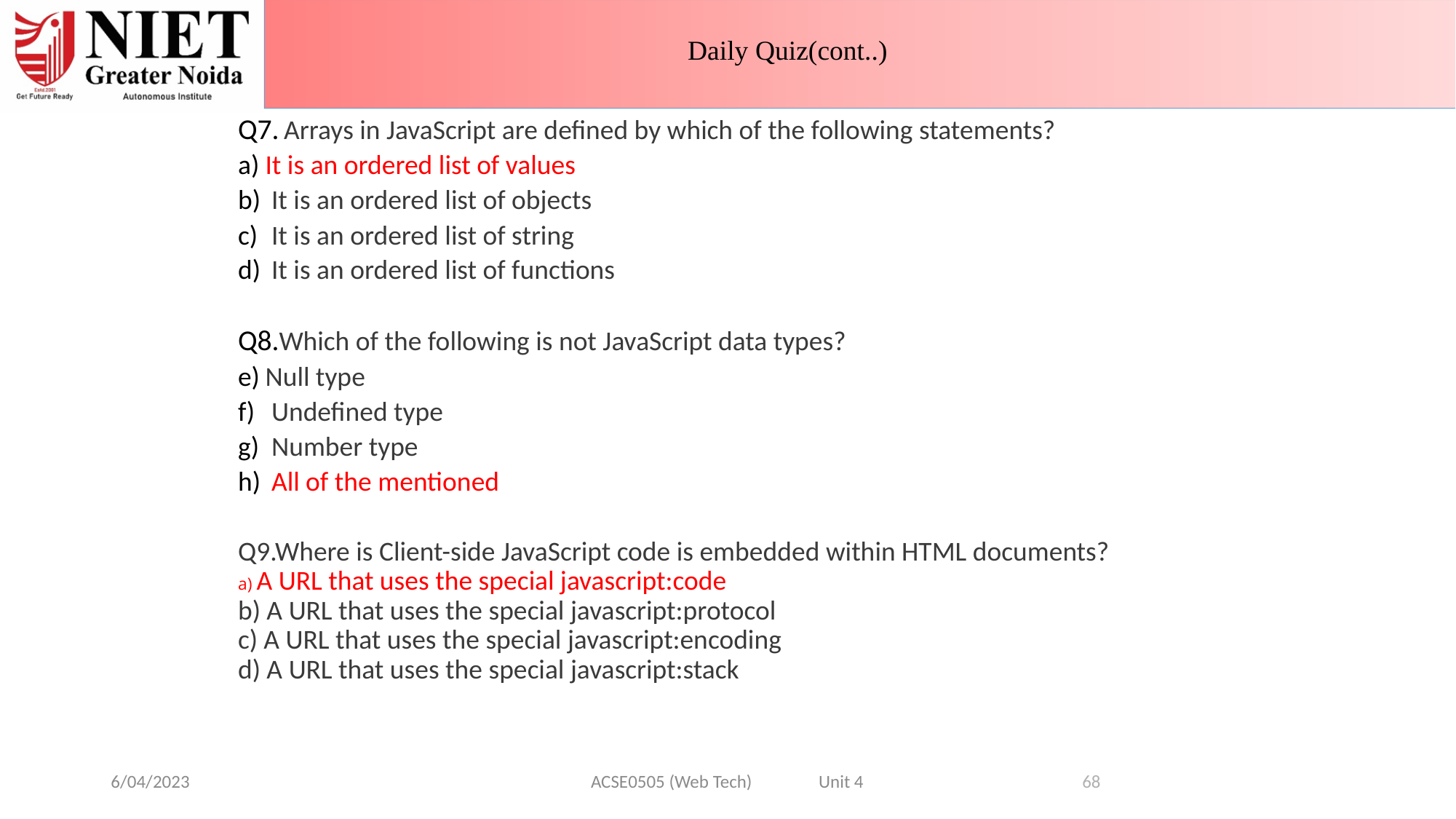

Daily Quiz(cont..)
Q7. Arrays in JavaScript are defined by which of the following statements?
It is an ordered list of values
 It is an ordered list of objects
 It is an ordered list of string
 It is an ordered list of functions

Q8.Which of the following is not JavaScript data types?
Null type
 Undefined type
 Number type
 All of the mentioned

Q9.Where is Client-side JavaScript code is embedded within HTML documents?
a) A URL that uses the special javascript:code
b) A URL that uses the special javascript:protocol
c) A URL that uses the special javascript:encoding
d) A URL that uses the special javascript:stack
6/04/2023
ACSE0505 (Web Tech)                Unit 4
68